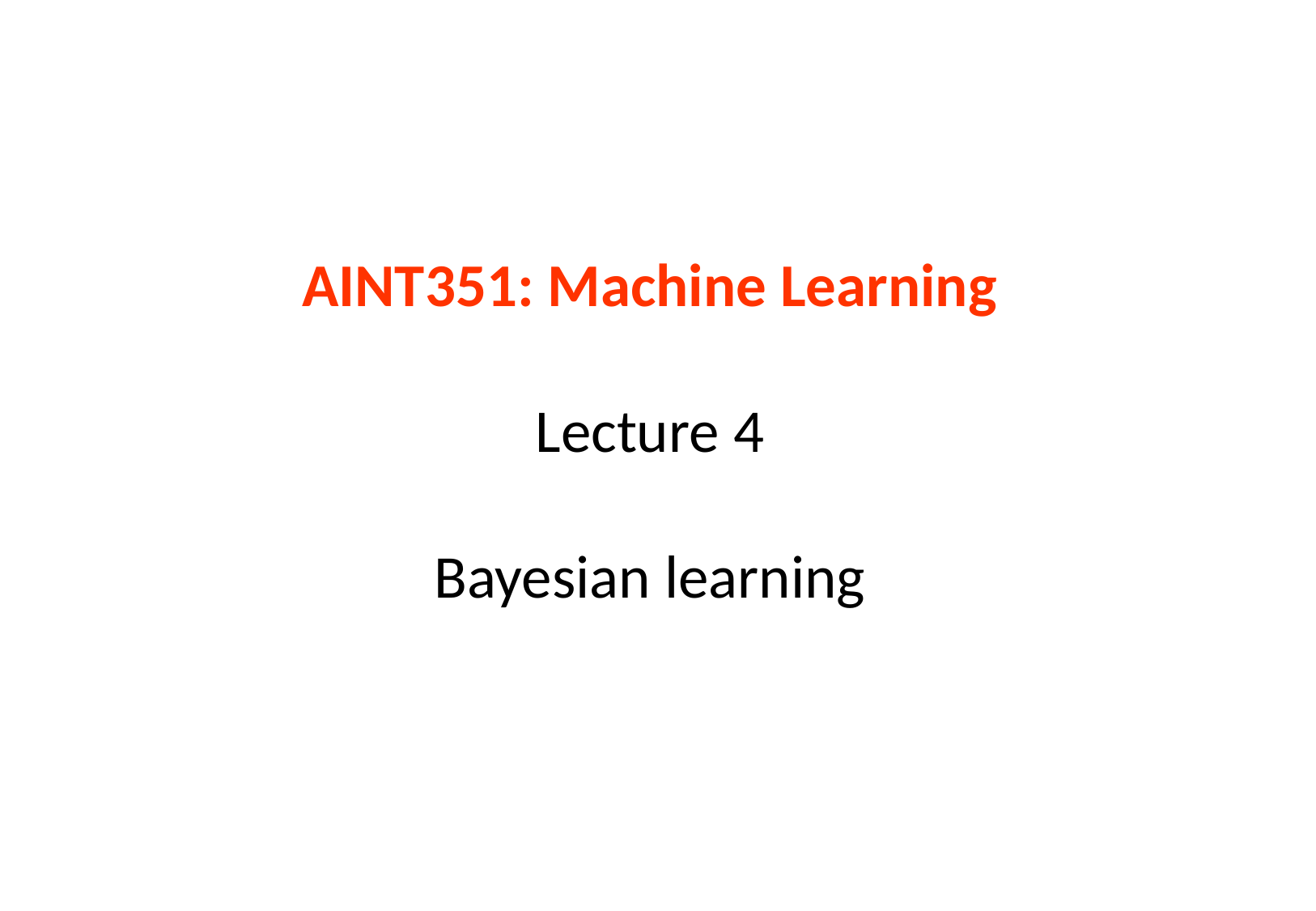

# AINT351: Machine Learning Lecture 4 Bayesian learning